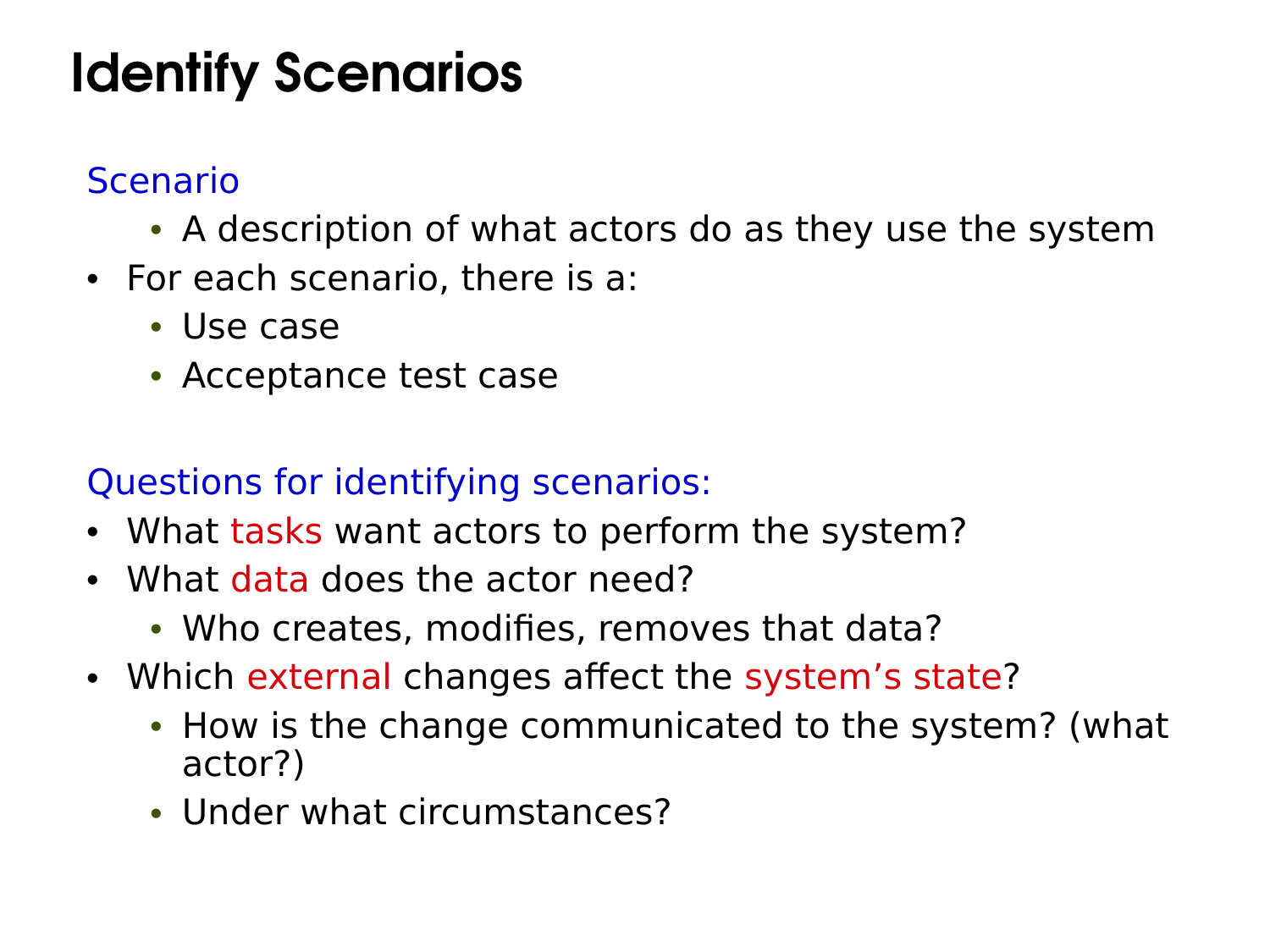

# Identify Scenarios
Scenario
A description of what actors do as they use the system
For each scenario, there is a:
Use case
Acceptance test case

Questions for identifying scenarios:
What tasks want actors to perform the system?
What data does the actor need?
Who creates, modifies, removes that data?
Which external changes affect the system’s state?
How is the change communicated to the system? (what actor?)
Under what circumstances?